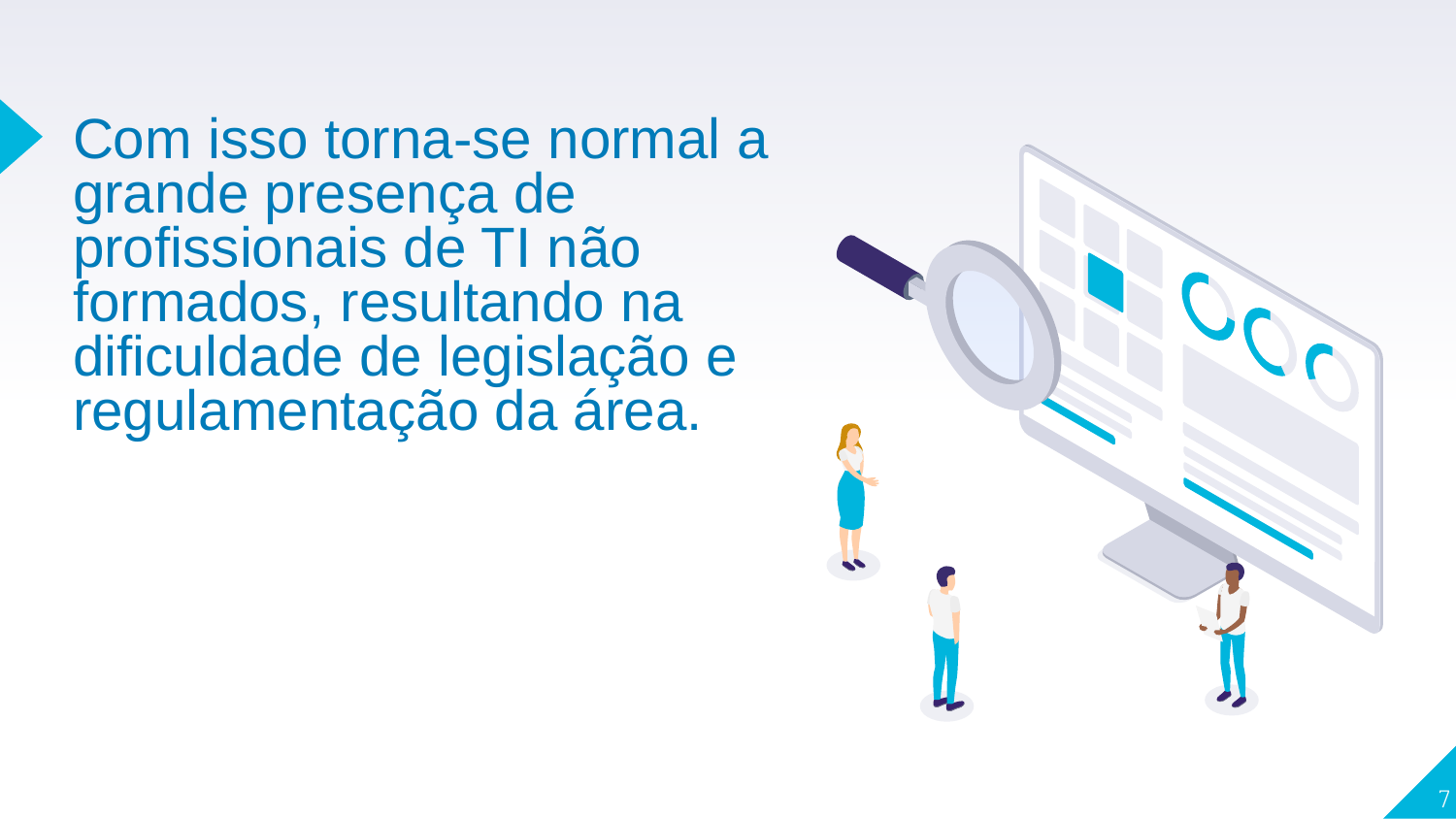

# Com isso torna-se normal a grande presença de profissionais de TI não formados, resultando na dificuldade de legislação e regulamentação da área.

7